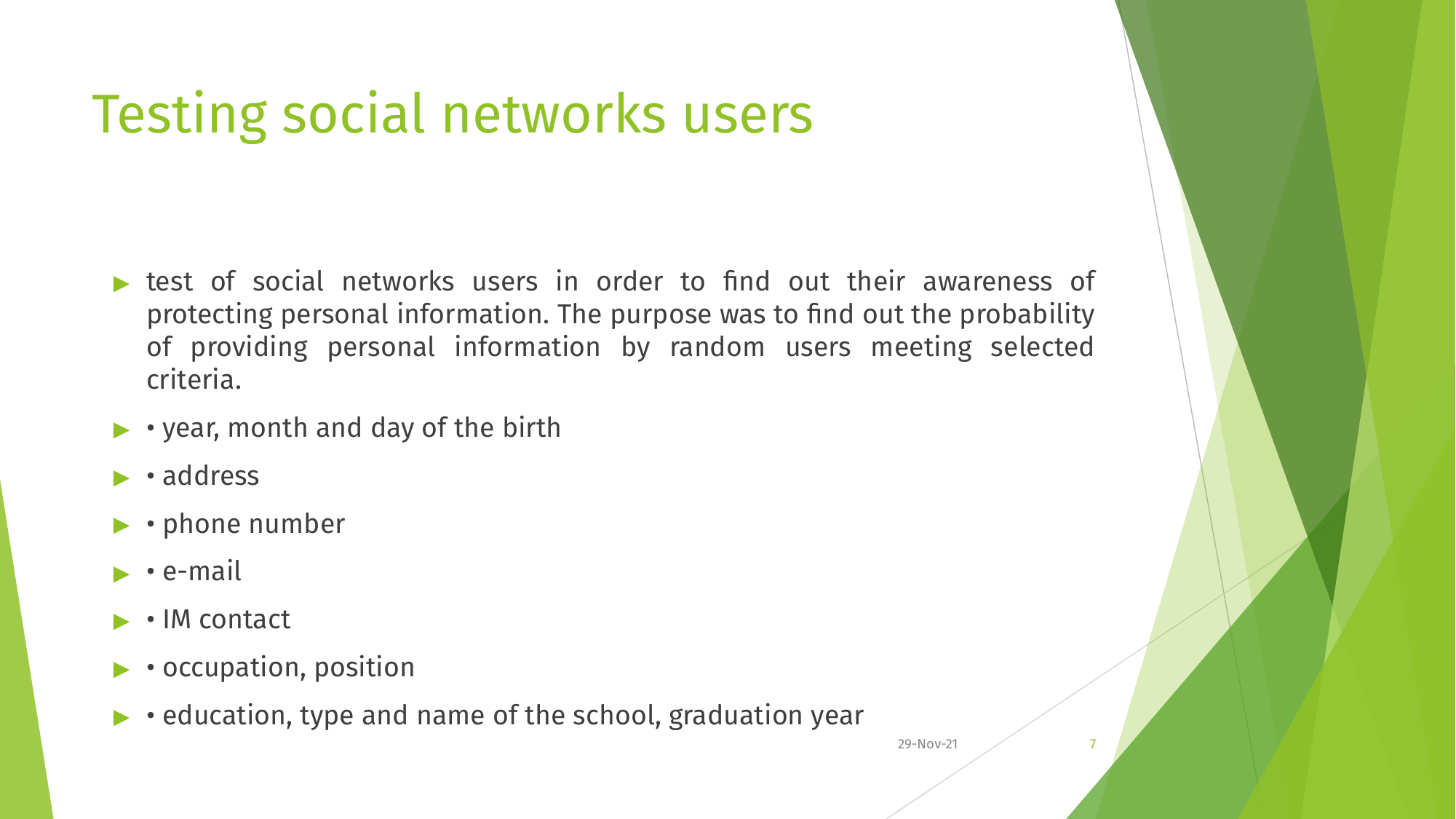

# Testing social networks users
test of social networks users in order to find out their awareness of protecting personal information. The purpose was to find out the probability of providing personal information by random users meeting selected criteria.
• year, month and day of the birth
• address
• phone number
• e-mail
• IM contact
• occupation, position
• education, type and name of the school, graduation year
29-Nov-21
7